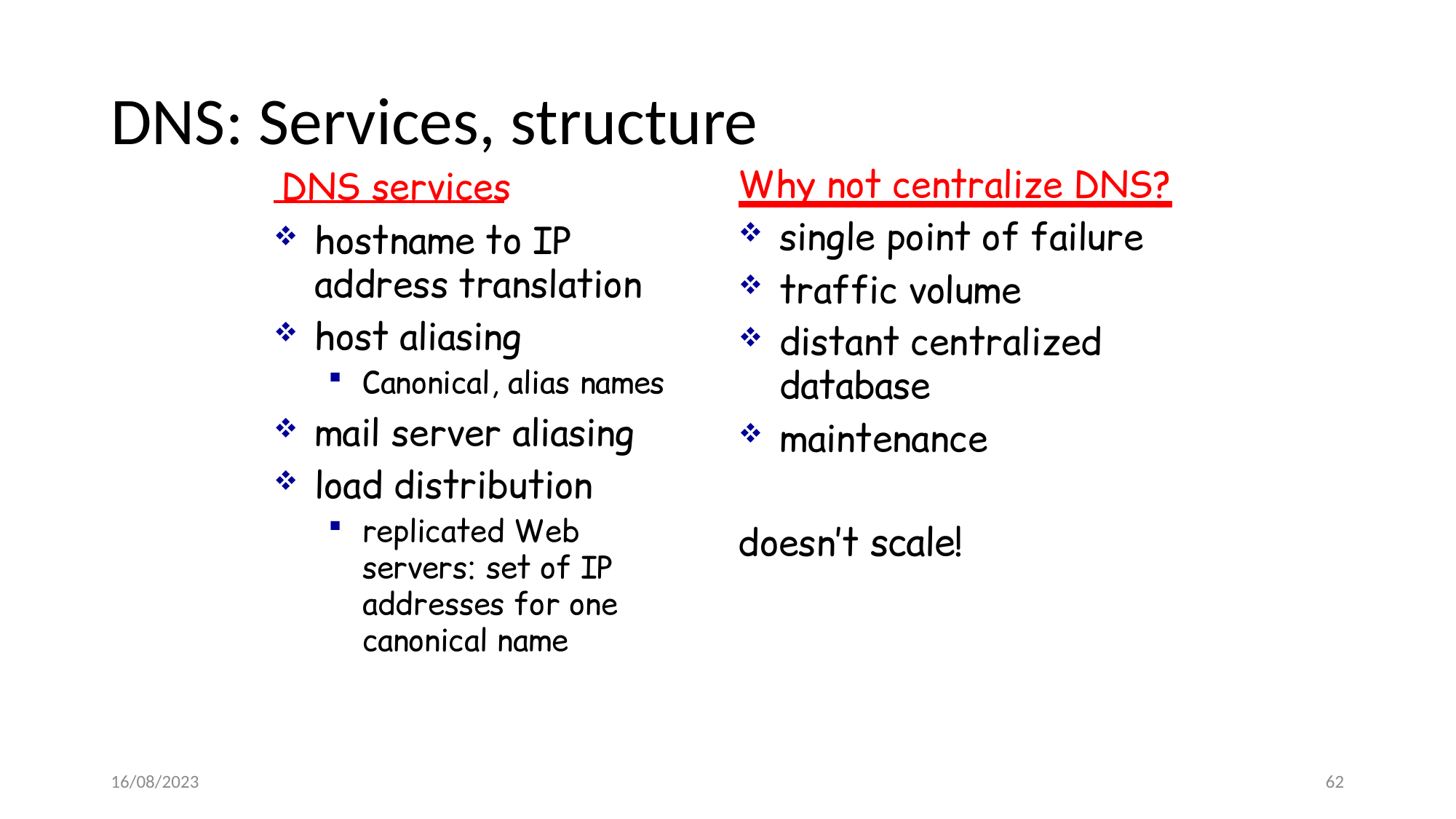

# DNS: Services, structure
Why not centralize DNS?
DNS services

single point of failure
traffic volume
distant centralized database
maintenance
hostname to IP
address translation
host aliasing
Canonical, alias names
mail server aliasing
load distribution
replicated Web servers: set of IP addresses for one canonical name
doesn’t scale!
16/08/2023
62